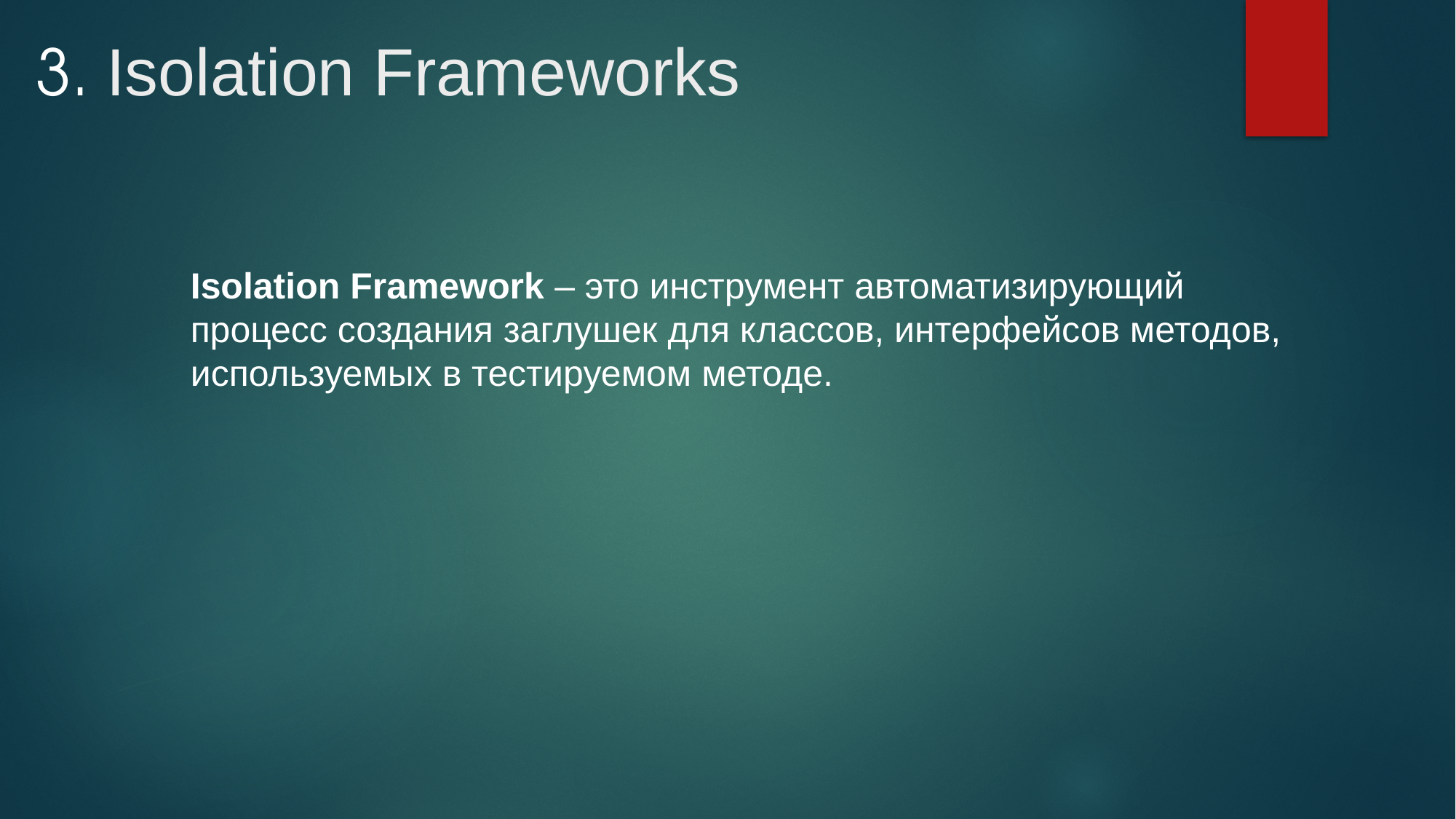

# 3. Isolation Frameworks
Isolation Framework – это инструмент автоматизирующий процесс создания заглушек для классов, интерфейсов методов, используемых в тестируемом методе.